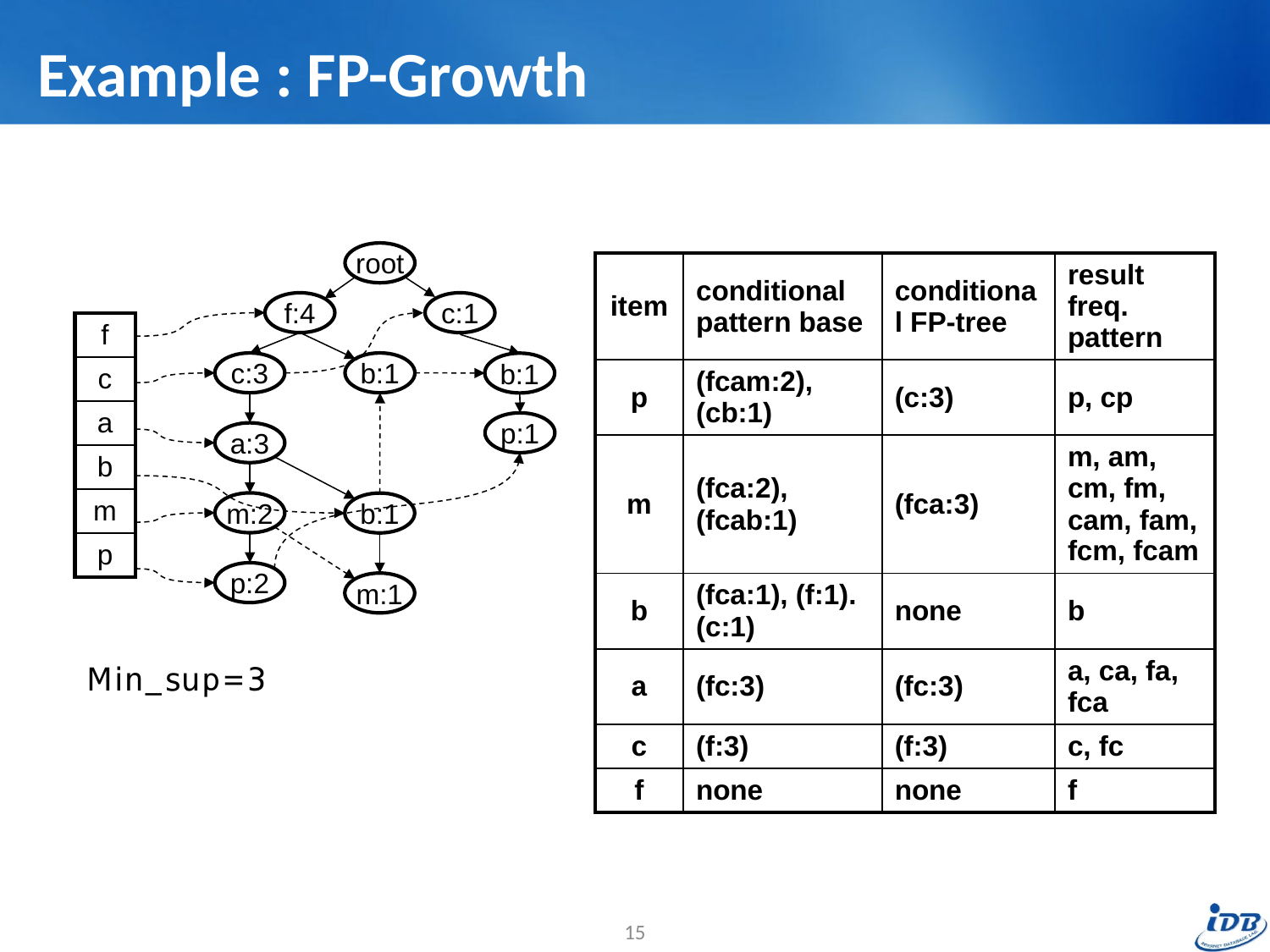

# Example : FP-Growth
root
| item | conditional pattern base | conditional FP-tree | result freq. pattern |
| --- | --- | --- | --- |
| p | (fcam:2), (cb:1) | (c:3) | p, cp |
| m | (fca:2), (fcab:1) | (fca:3) | m, am, cm, fm, cam, fam, fcm, fcam |
| b | (fca:1), (f:1). (c:1) | none | b |
| a | (fc:3) | (fc:3) | a, ca, fa, fca |
| c | (f:3) | (f:3) | c, fc |
| f | none | none | f |
f:4
c:1
| f |
| --- |
| c |
| a |
| b |
| m |
| p |
c:3
b:1
b:1
p:1
a:3
m:2
b:1
p:2
m:1
Min_sup=3
15